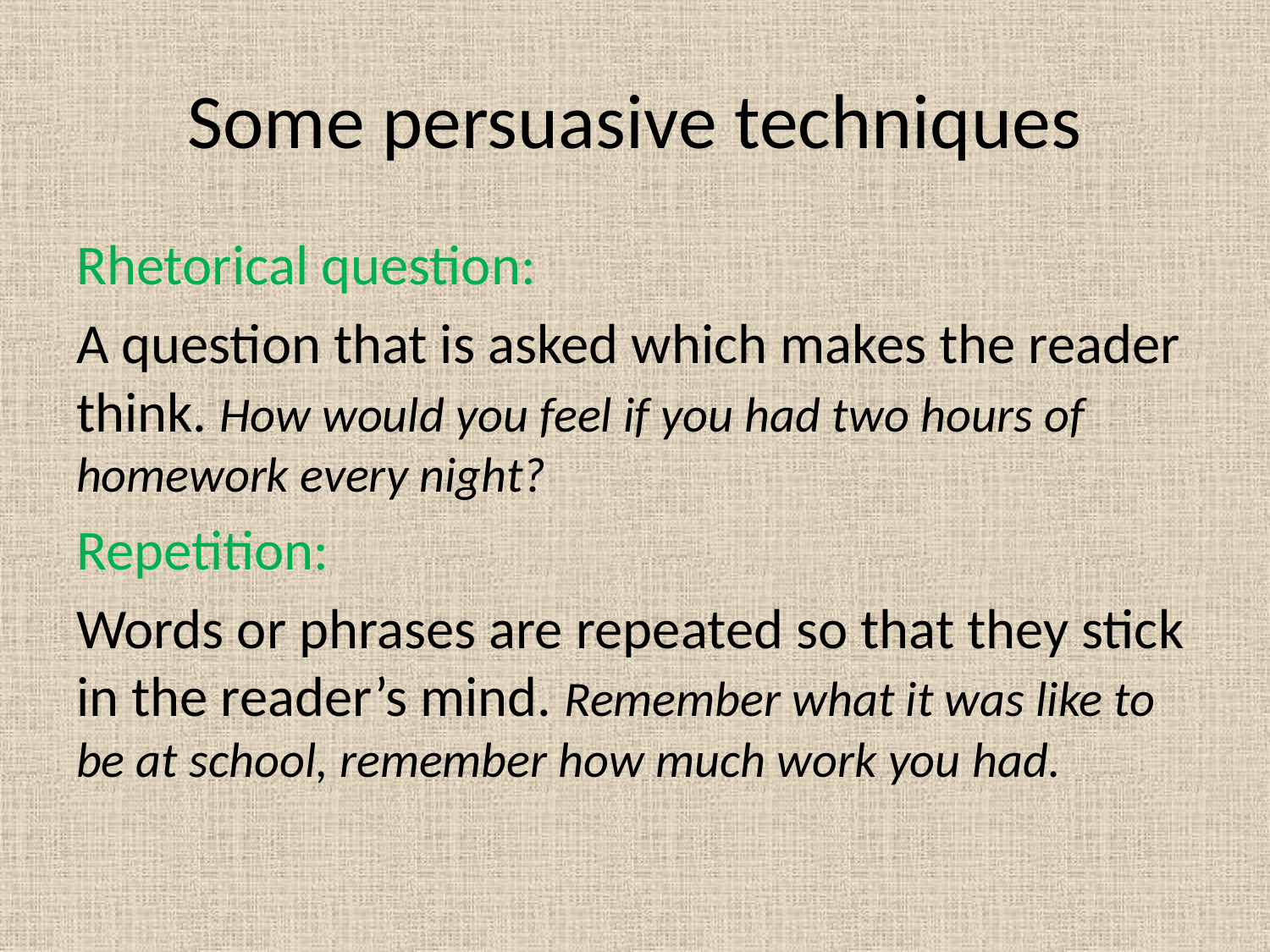

# Some persuasive techniques
Rhetorical question:
A question that is asked which makes the reader think. How would you feel if you had two hours of homework every night?
Repetition:
Words or phrases are repeated so that they stick in the reader’s mind. Remember what it was like to be at school, remember how much work you had.